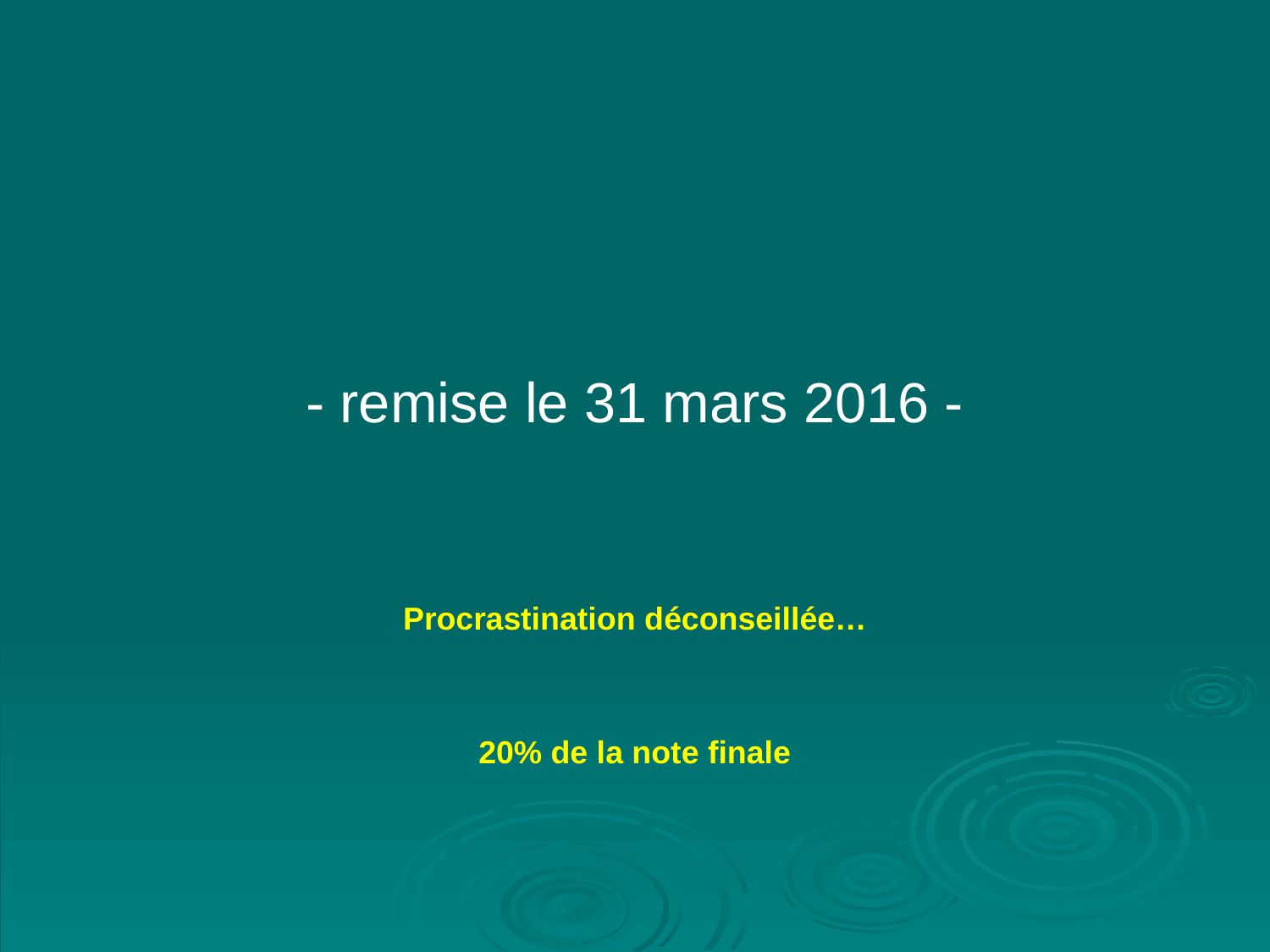

- remise le 31 mars 2016 -
Procrastination déconseillée…

20% de la note finale